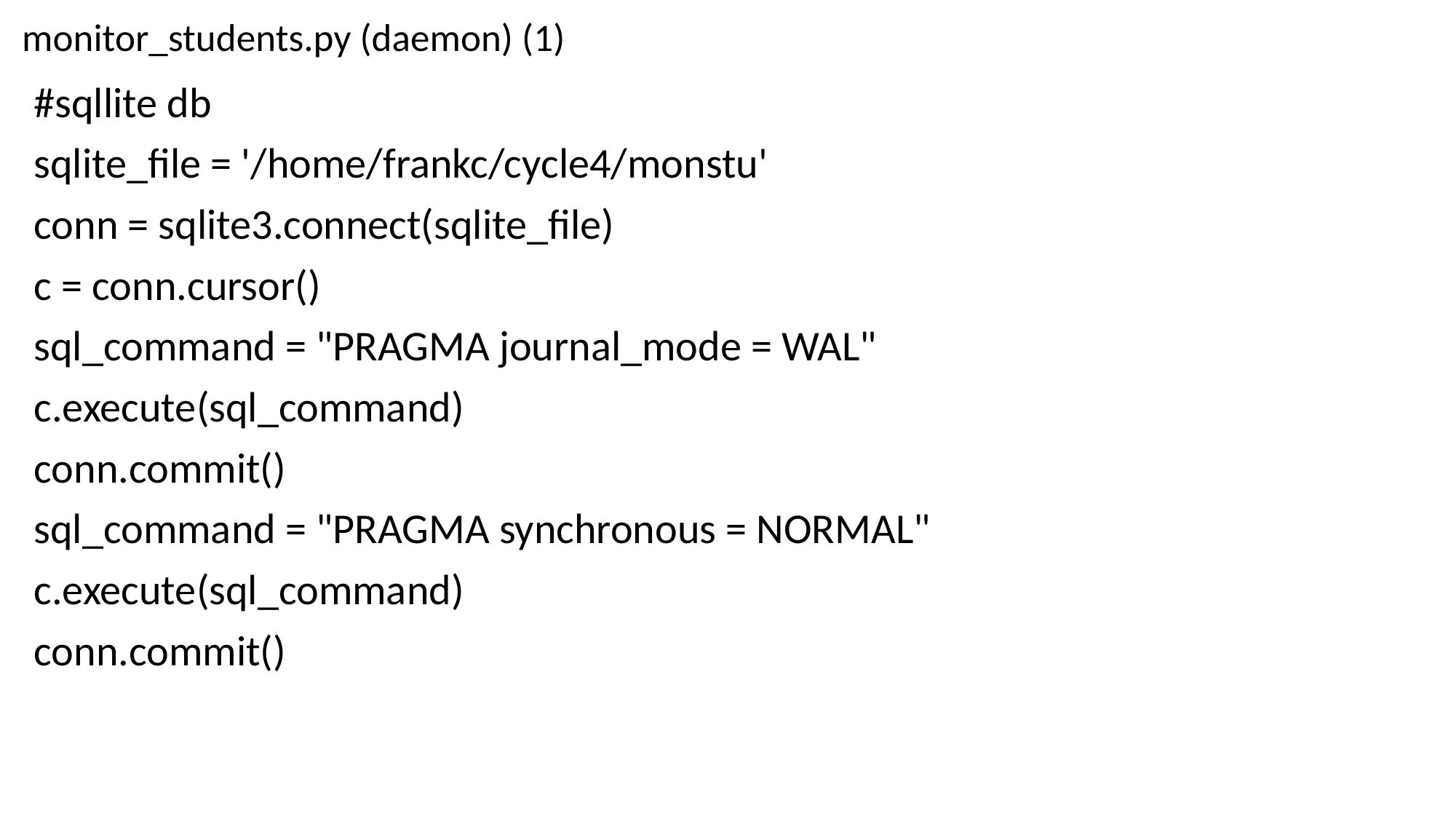

# monitor_students.py (daemon) (1)
#sqllite db
sqlite_file = '/home/frankc/cycle4/monstu'
conn = sqlite3.connect(sqlite_file)
c = conn.cursor()
sql_command = "PRAGMA journal_mode = WAL"
c.execute(sql_command)
conn.commit()
sql_command = "PRAGMA synchronous = NORMAL"
c.execute(sql_command)
conn.commit()